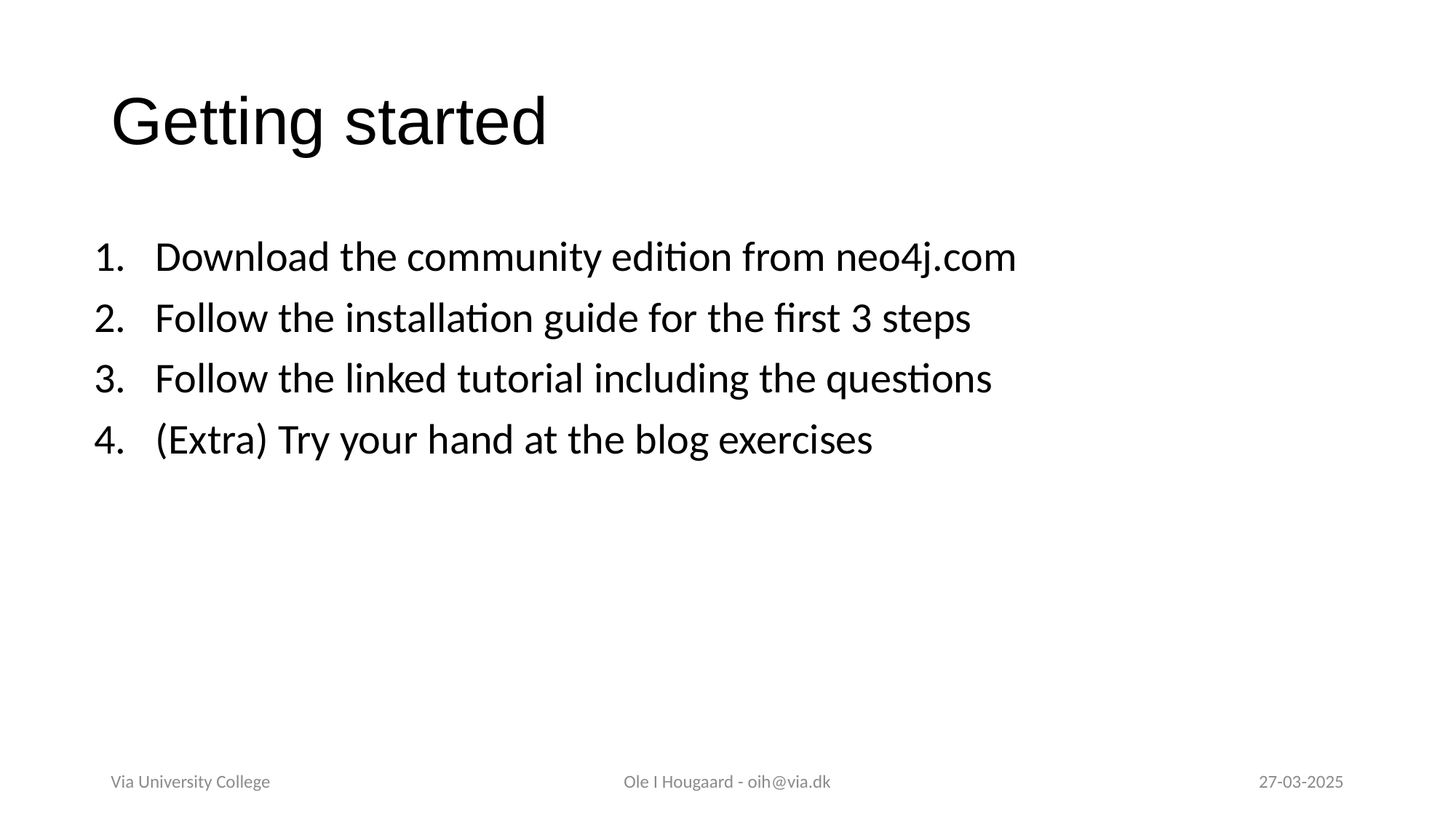

# Getting started
Download the community edition from neo4j.com
Follow the installation guide for the first 3 steps
Follow the linked tutorial including the questions
(Extra) Try your hand at the blog exercises

Via University College
Ole I Hougaard - oih@via.dk
27-03-2025